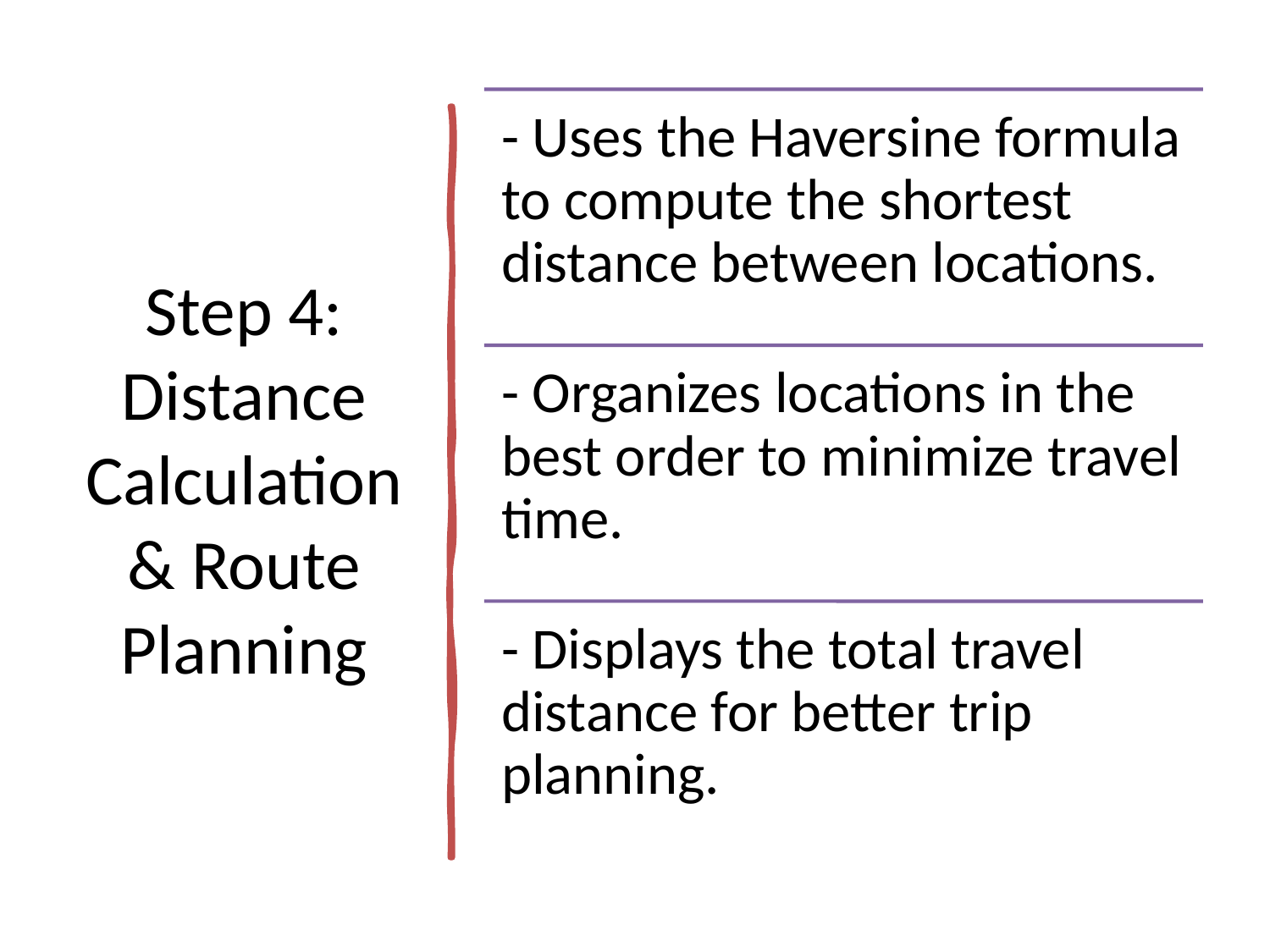

- Uses the Haversine formula to compute the shortest distance between locations.
- Organizes locations in the best order to minimize travel time.
- Displays the total travel distance for better trip planning.
# Step 4: Distance Calculation & Route Planning